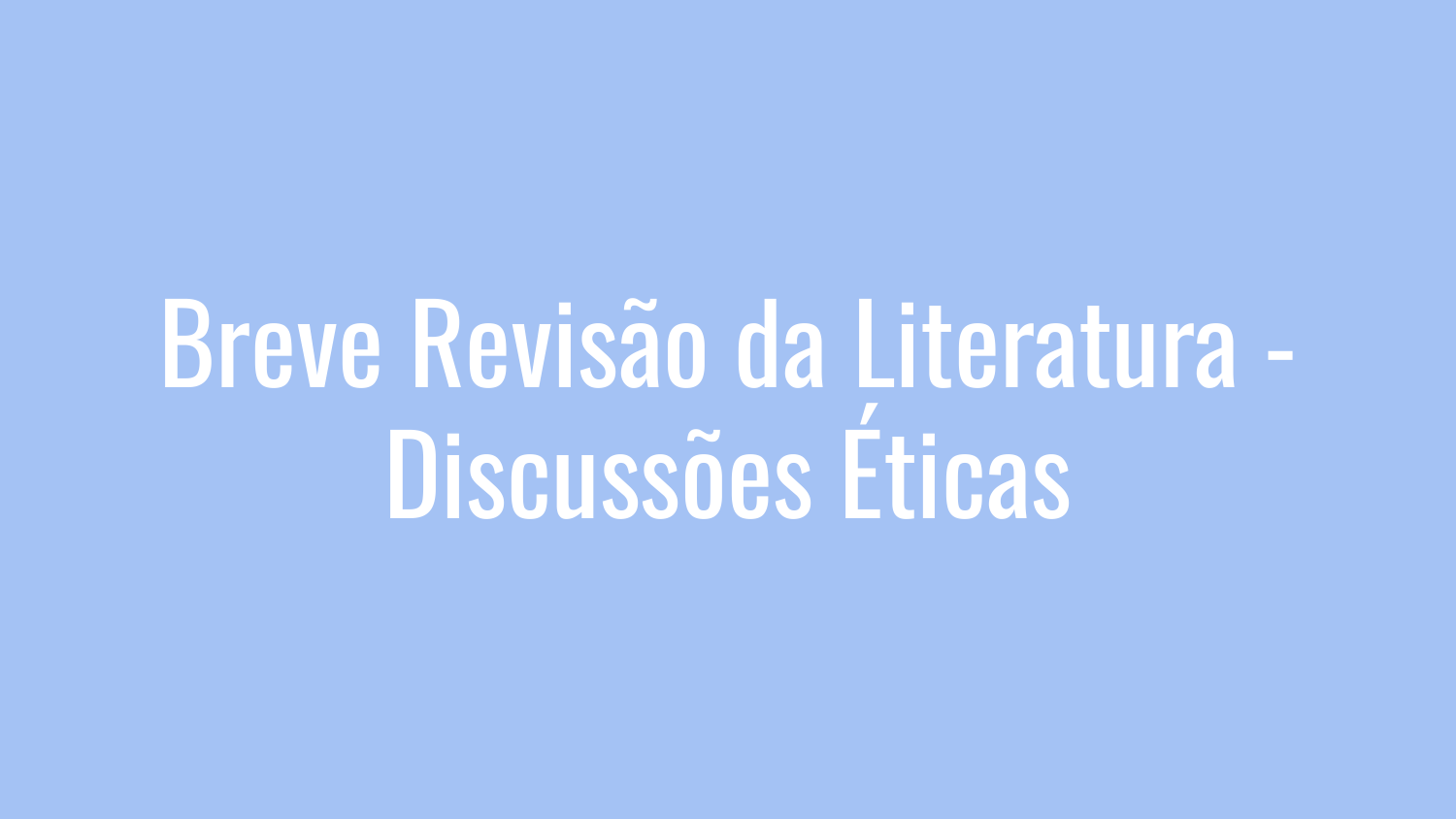

# Breve Revisão da Literatura - Discussões Éticas